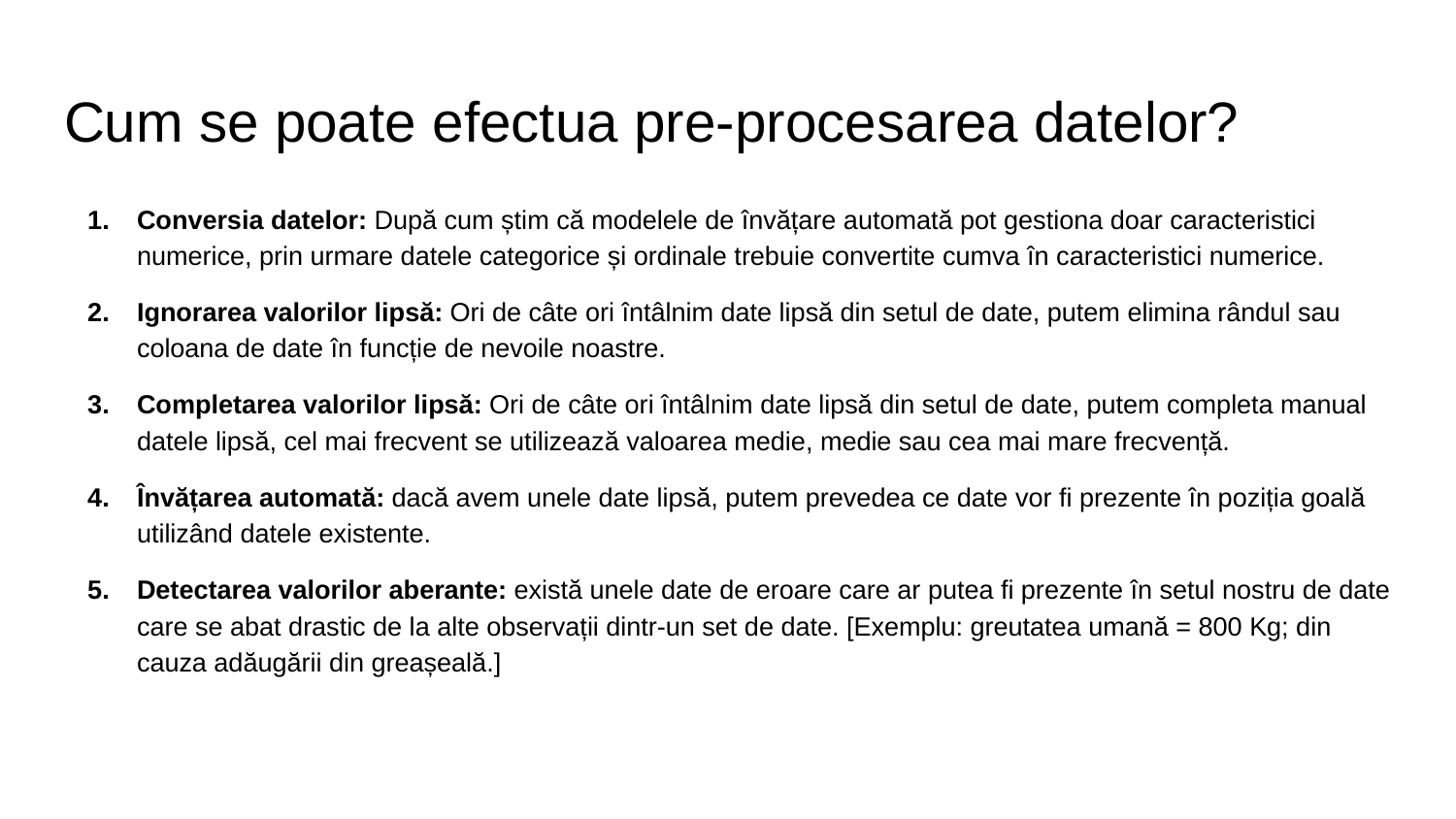

# Cum se poate efectua pre-procesarea datelor?
Conversia datelor: După cum știm că modelele de învățare automată pot gestiona doar caracteristici numerice, prin urmare datele categorice și ordinale trebuie convertite cumva în caracteristici numerice.
Ignorarea valorilor lipsă: Ori de câte ori întâlnim date lipsă din setul de date, putem elimina rândul sau coloana de date în funcție de nevoile noastre.
Completarea valorilor lipsă: Ori de câte ori întâlnim date lipsă din setul de date, putem completa manual datele lipsă, cel mai frecvent se utilizează valoarea medie, medie sau cea mai mare frecvență.
Învățarea automată: dacă avem unele date lipsă, putem prevedea ce date vor fi prezente în poziția goală utilizând datele existente.
Detectarea valorilor aberante: există unele date de eroare care ar putea fi prezente în setul nostru de date care se abat drastic de la alte observații dintr-un set de date. [Exemplu: greutatea umană = 800 Kg; din cauza adăugării din greașeală.]